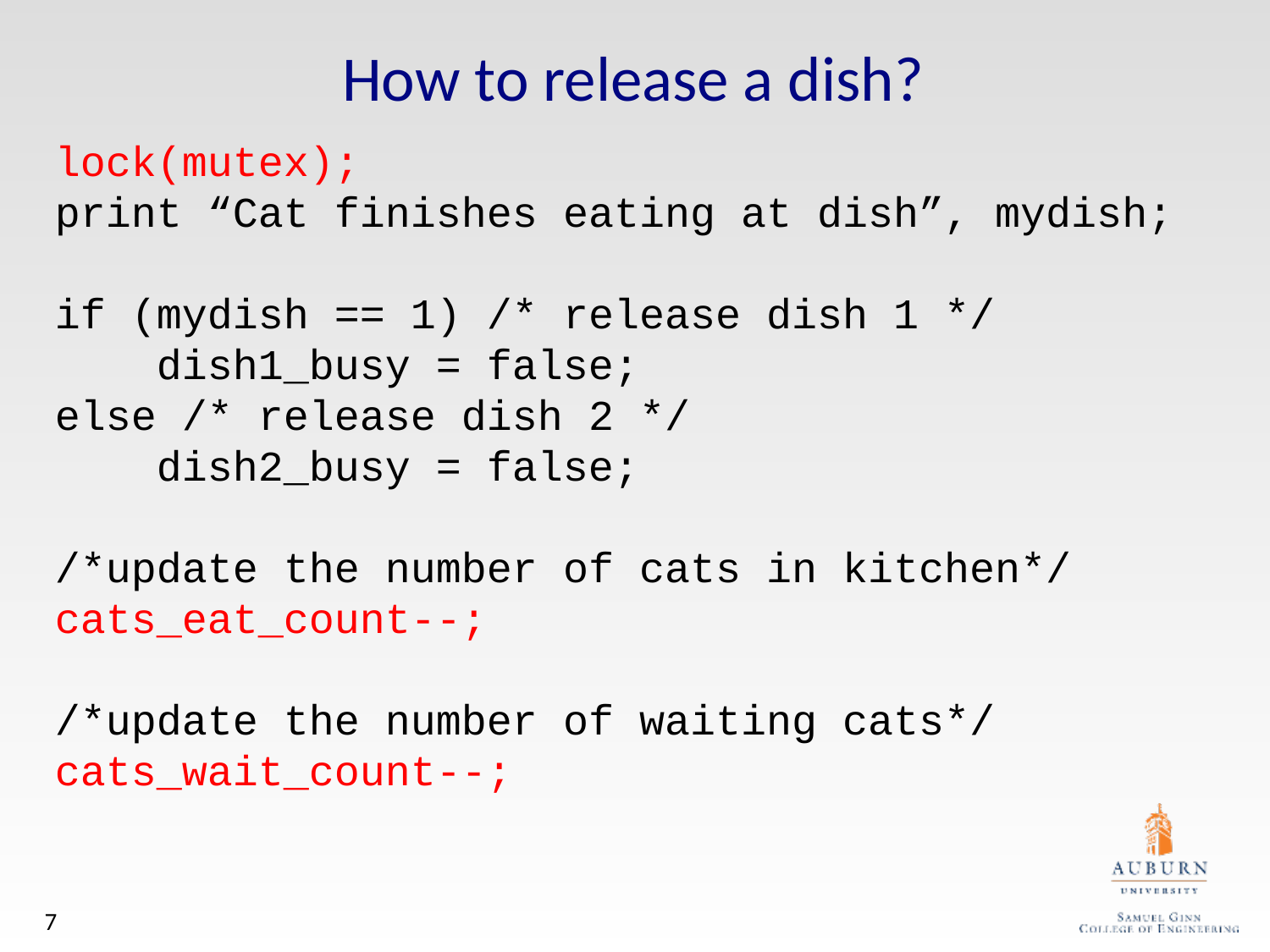

# How to release a dish?
lock(mutex);
print “Cat finishes eating at dish”, mydish;

if (mydish == 1) /* release dish 1 */
    dish1_busy = false;
else /* release dish 2 */
    dish2_busy = false;

/*update the number of cats in kitchen*/
cats_eat_count--;

/*update the number of waiting cats*/
cats_wait_count--;
7